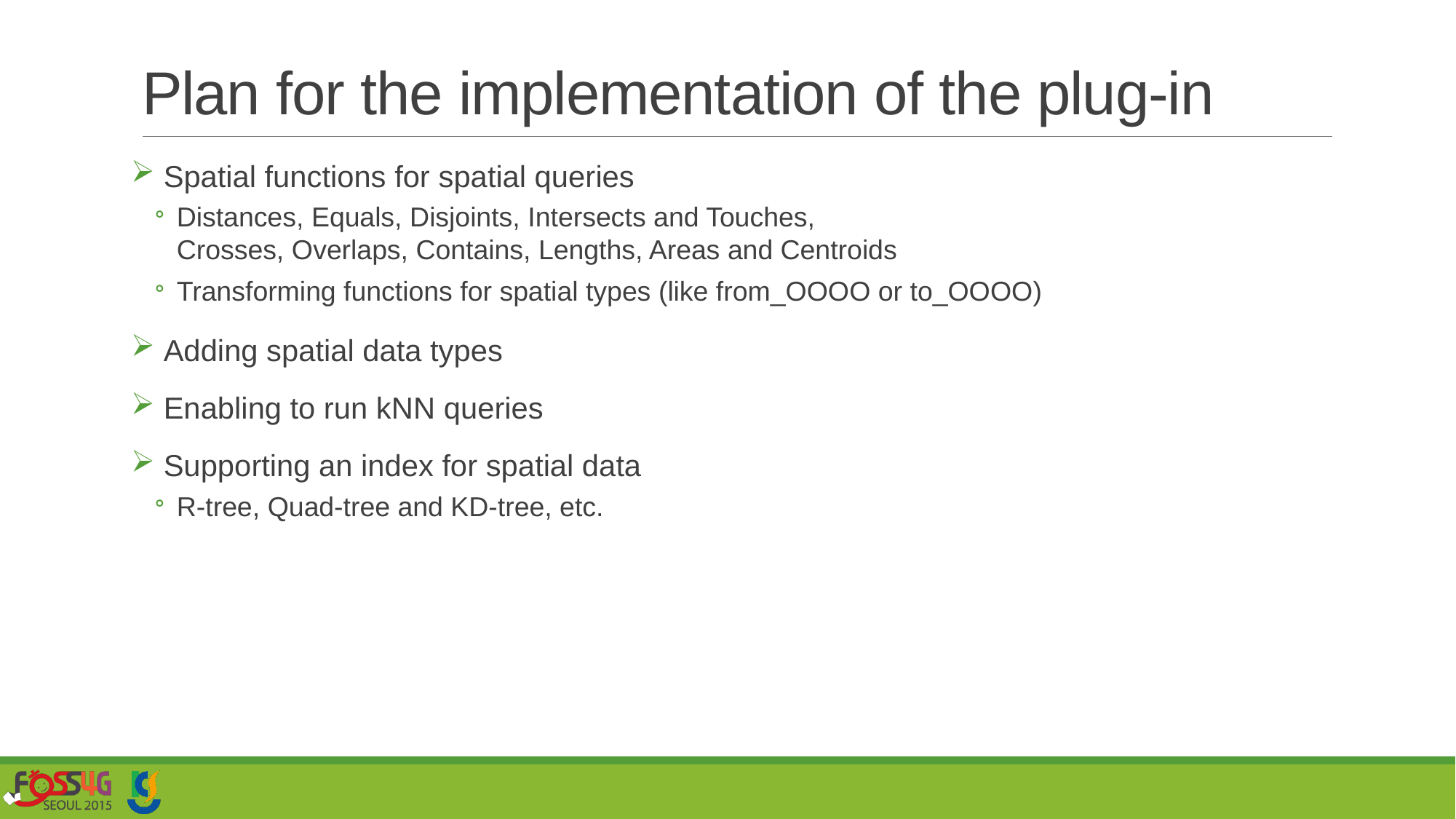

# Plan for the implementation of the plug-in
 Spatial functions for spatial queries
Distances, Equals, Disjoints, Intersects and Touches,
Crosses, Overlaps, Contains, Lengths, Areas and Centroids
Transforming functions for spatial types (like from_OOOO or to_OOOO)
 Adding spatial data types
 Enabling to run kNN queries
 Supporting an index for spatial data
R-tree, Quad-tree and KD-tree, etc.